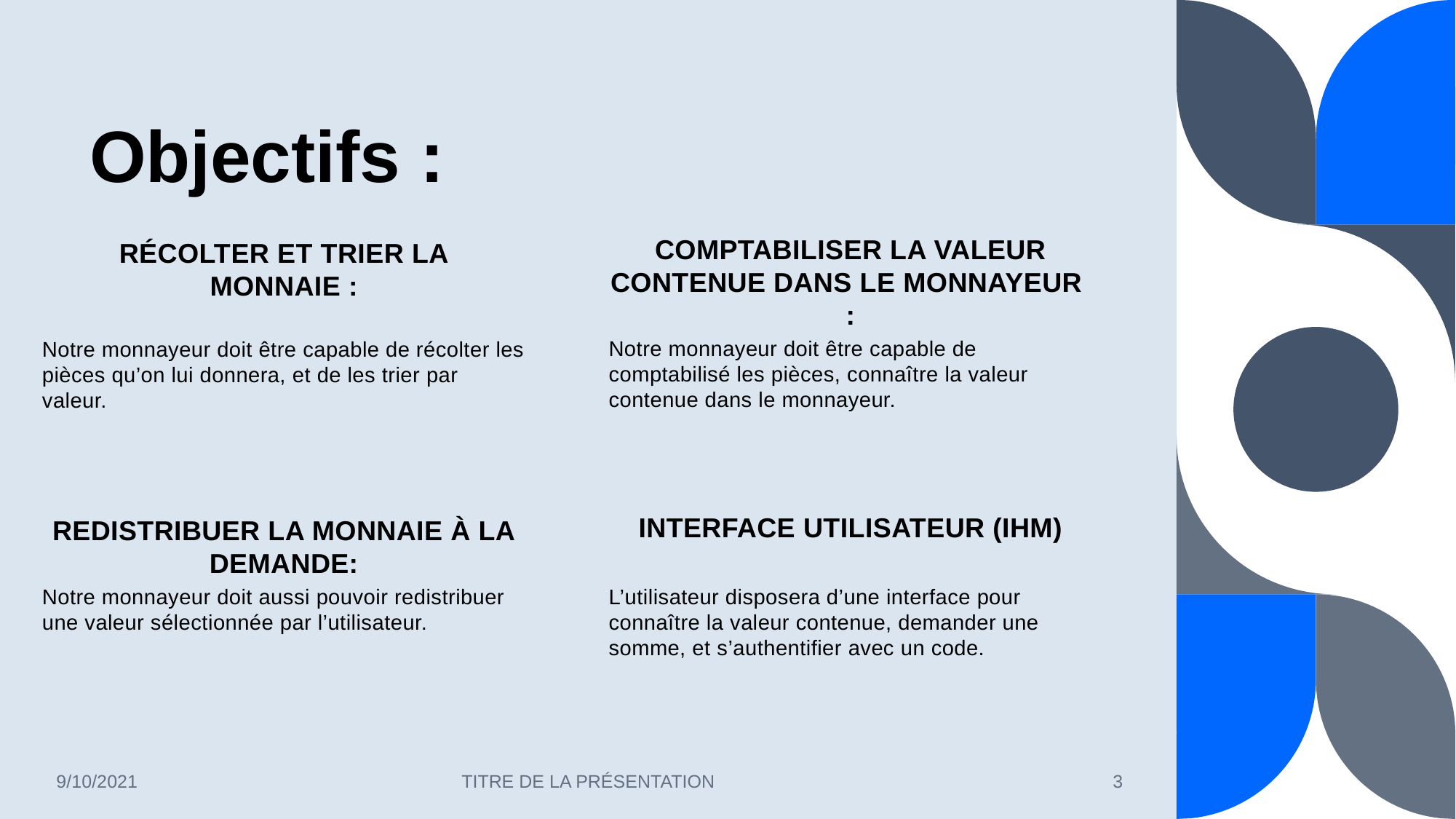

# Objectifs :
RÉCOLTER ET TRIER LA MONNAIE :
COMPTABILISER LA VALEUR CONTENUE DANS LE MONNAYEUR  :
Notre monnayeur doit être capable de comptabilisé les pièces, connaître la valeur contenue dans le monnayeur.
Notre monnayeur doit être capable de récolter les pièces qu’on lui donnera, et de les trier par valeur.
INTERFACE UTILISATEUR (IHM)
REDISTRIBUER LA MONNAIE À LA DEMANDE:
Notre monnayeur doit aussi pouvoir redistribuer une valeur sélectionnée par l’utilisateur.
L’utilisateur disposera d’une interface pour connaître la valeur contenue, demander une somme, et s’authentifier avec un code.
9/10/2021
TITRE DE LA PRÉSENTATION
3